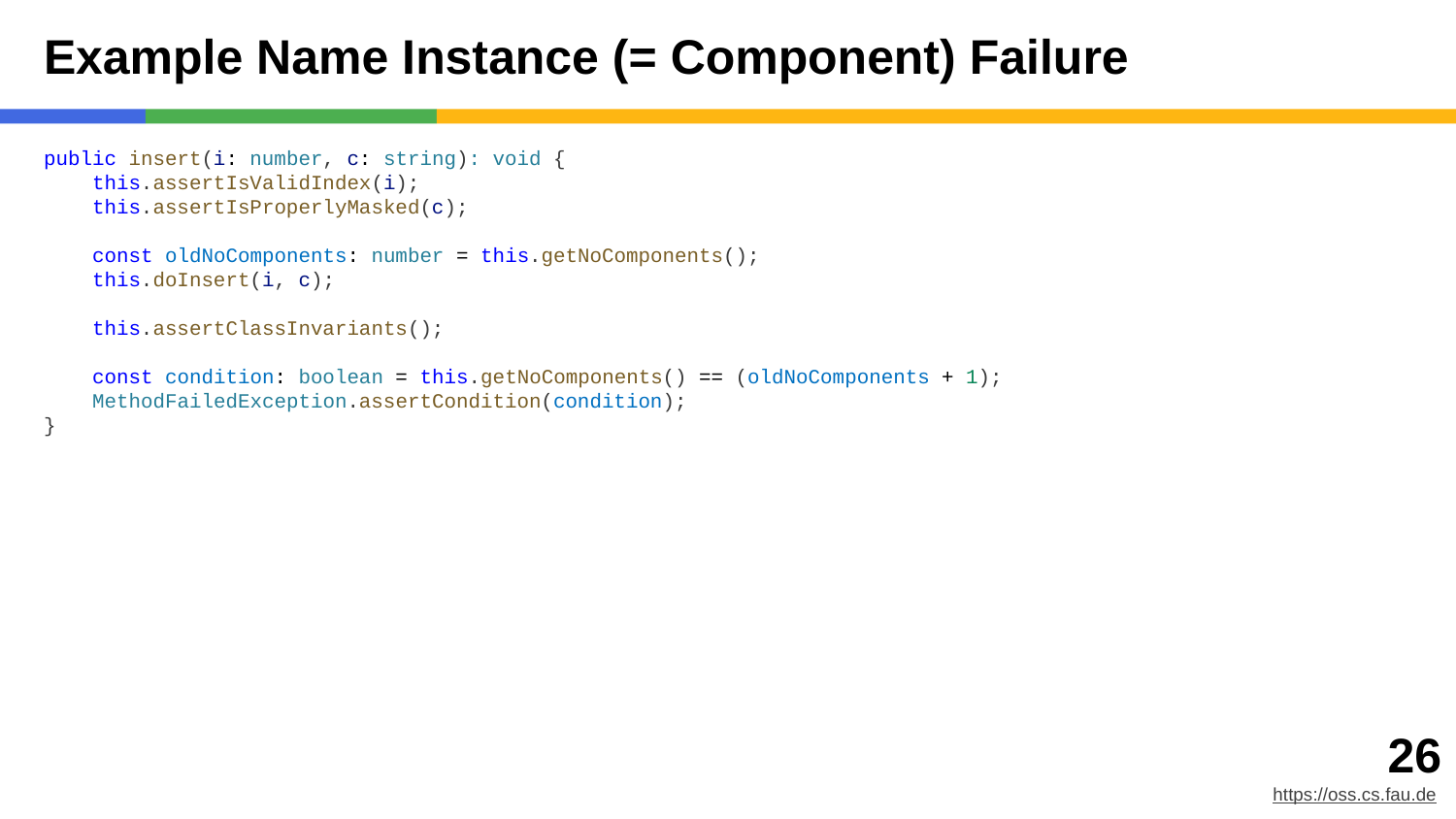

# Example Name Instance (= Component) Failure
public insert(i: number, c: string): void {
    this.assertIsValidIndex(i);
    this.assertIsProperlyMasked(c);

    const oldNoComponents: number = this.getNoComponents();
    this.doInsert(i, c);

    this.assertClassInvariants();

    const condition: boolean = this.getNoComponents() == (oldNoComponents + 1);
    MethodFailedException.assertCondition(condition);
}

26
https://oss.cs.fau.de